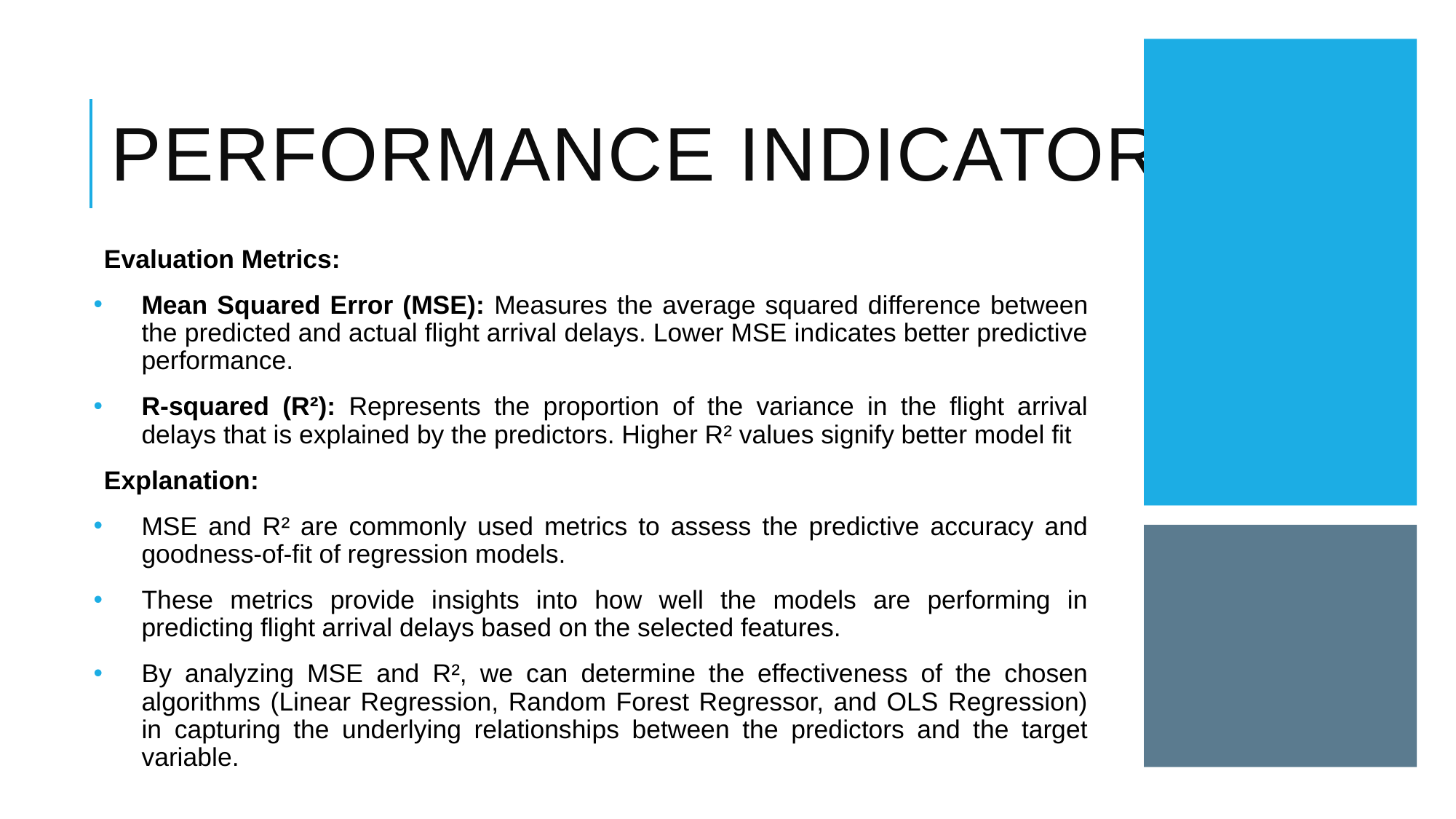

# Performance Indicators
Evaluation Metrics:
Mean Squared Error (MSE): Measures the average squared difference between the predicted and actual flight arrival delays. Lower MSE indicates better predictive performance.
R-squared (R²): Represents the proportion of the variance in the flight arrival delays that is explained by the predictors. Higher R² values signify better model fit
Explanation:
MSE and R² are commonly used metrics to assess the predictive accuracy and goodness-of-fit of regression models.
These metrics provide insights into how well the models are performing in predicting flight arrival delays based on the selected features.
By analyzing MSE and R², we can determine the effectiveness of the chosen algorithms (Linear Regression, Random Forest Regressor, and OLS Regression) in capturing the underlying relationships between the predictors and the target variable.